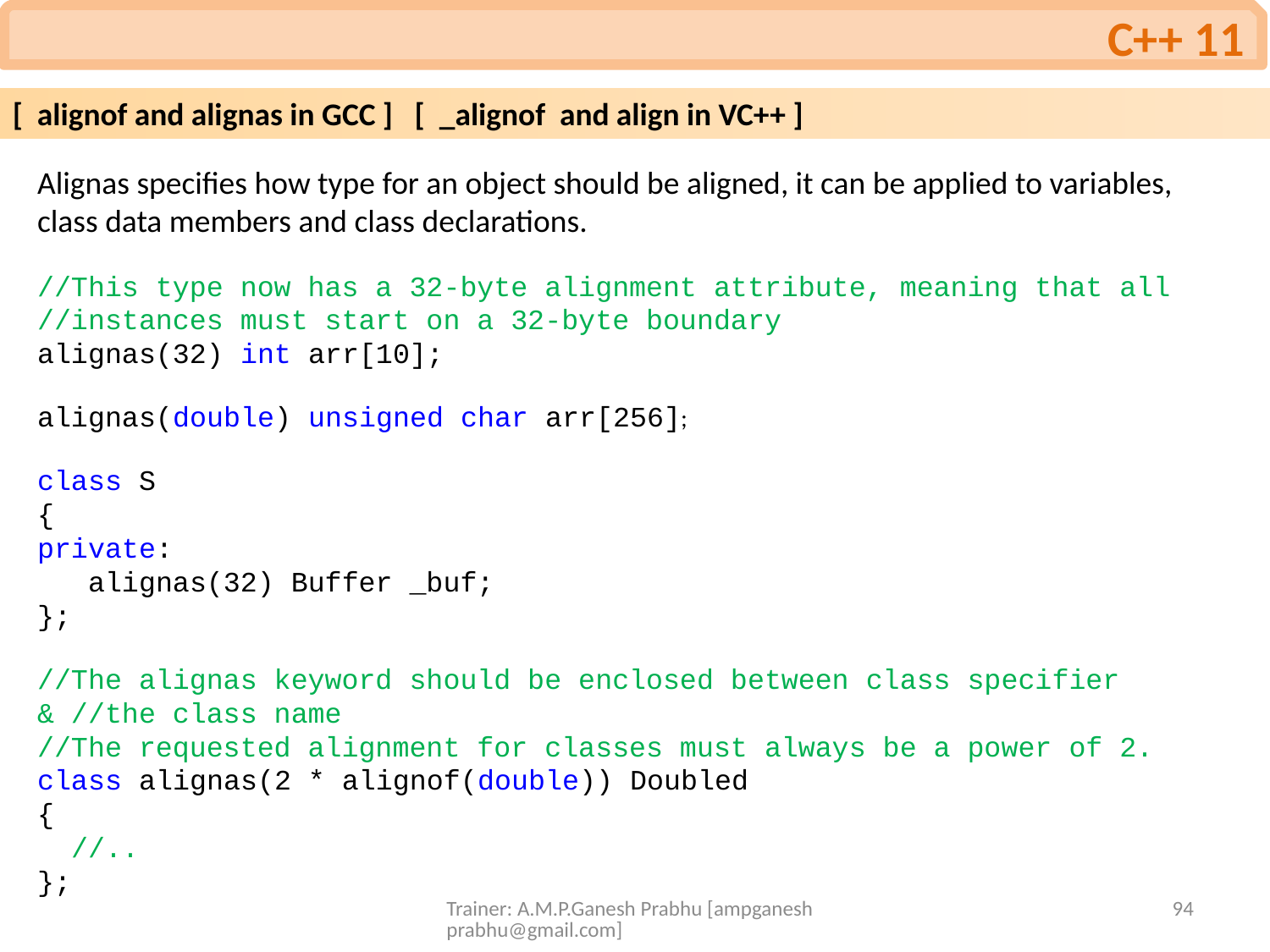

C++ 11
[  alignof and alignas in GCC ]   [  _alignof  and align in VC++ ]
Alignas specifies how type for an object should be aligned, it can be applied to variables, class data members and class declarations.

//This type now has a 32-byte alignment attribute, meaning that all //instances must start on a 32-byte boundary
alignas(32) int arr[10];

alignas(double) unsigned char arr[256];

class S
{
private:
   alignas(32) Buffer _buf;
};

//The alignas keyword should be enclosed between class specifier & //the class name
//The requested alignment for classes must always be a power of 2.
class alignas(2 * alignof(double)) Doubled
{
  //..
};
Trainer: A.M.P.Ganesh Prabhu [ampganeshprabhu@gmail.com]
94